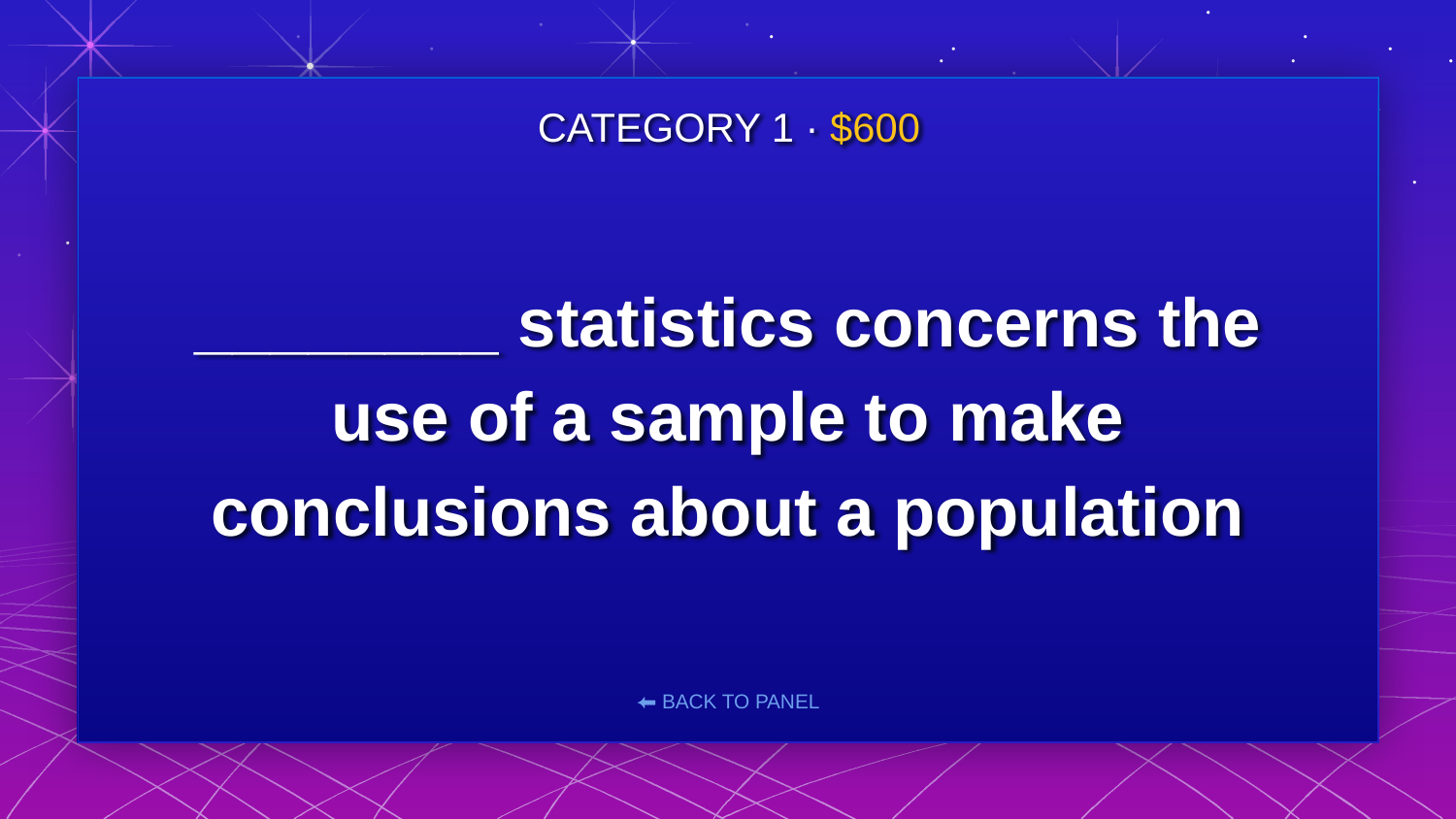

CATEGORY 1 · $600
# ________ statistics concerns the use of a sample to make conclusions about a population